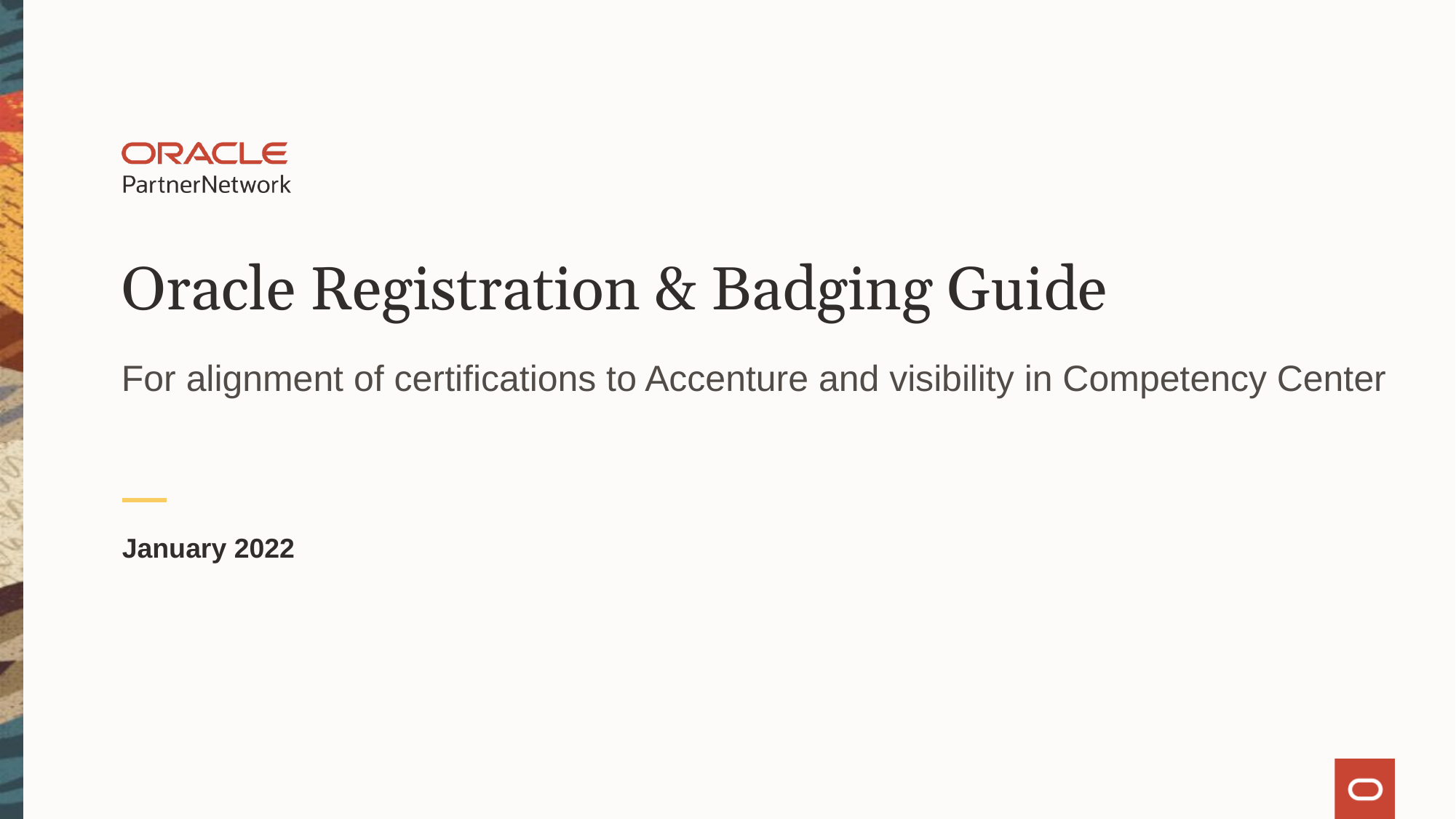

# Oracle Registration & Badging Guide
For alignment of certifications to Accenture and visibility in Competency Center
January 2022